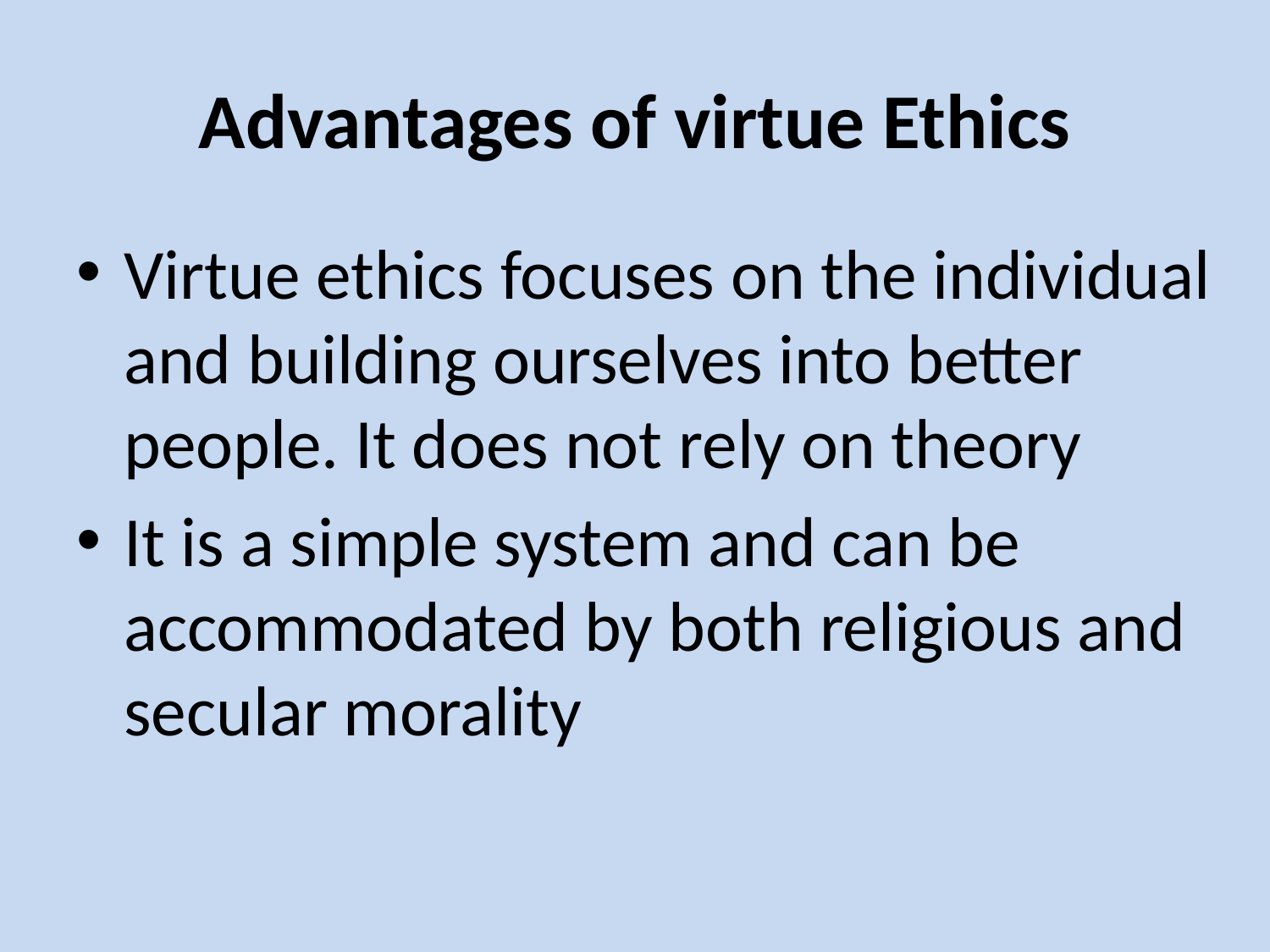

# Advantages of virtue Ethics
Virtue ethics focuses on the individual and building ourselves into better people. It does not rely on theory
It is a simple system and can be accommodated by both religious and secular morality